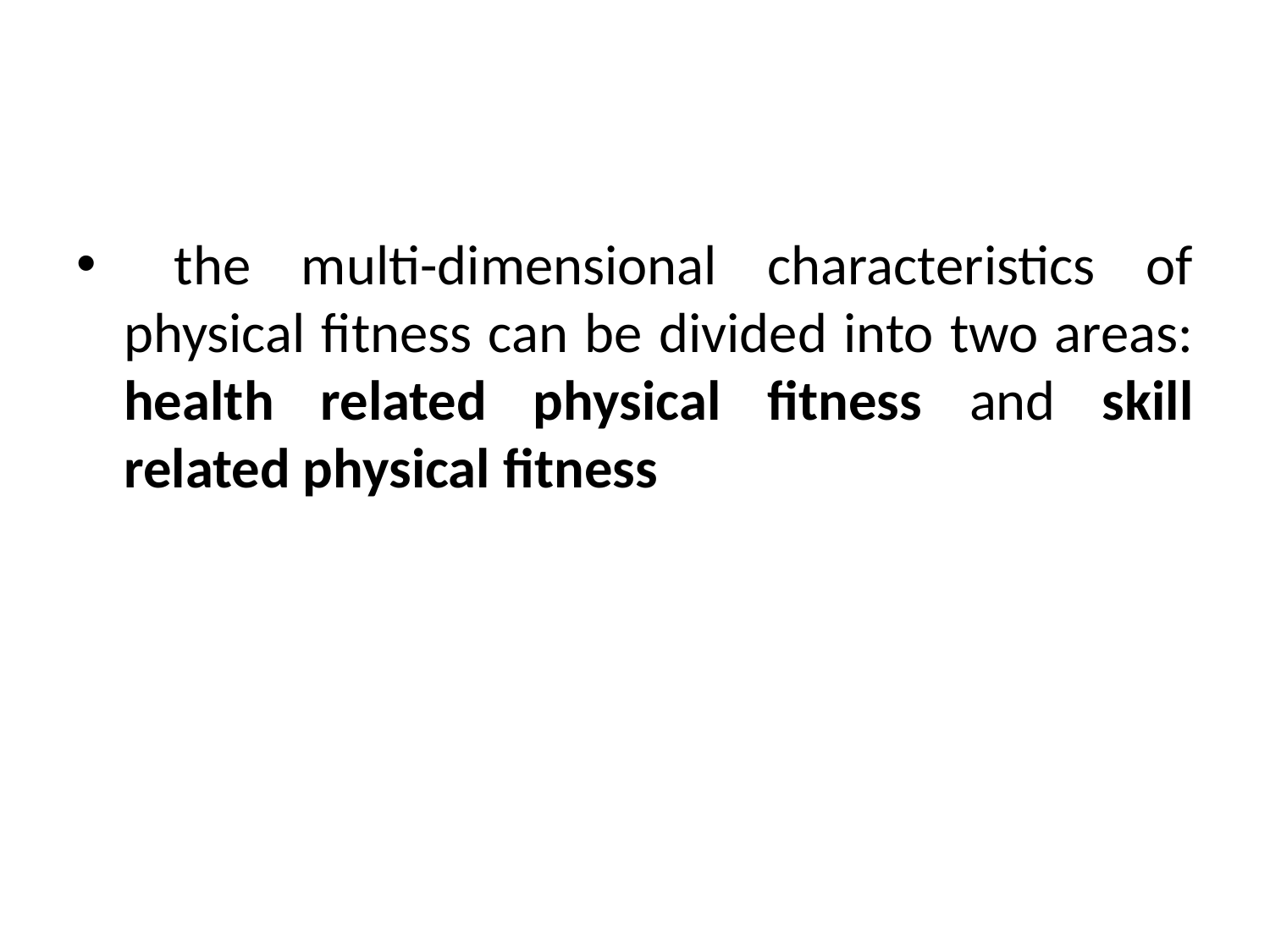

the multi-dimensional characteristics of physical fitness can be divided into two areas: health related physical fitness and skill related physical fitness